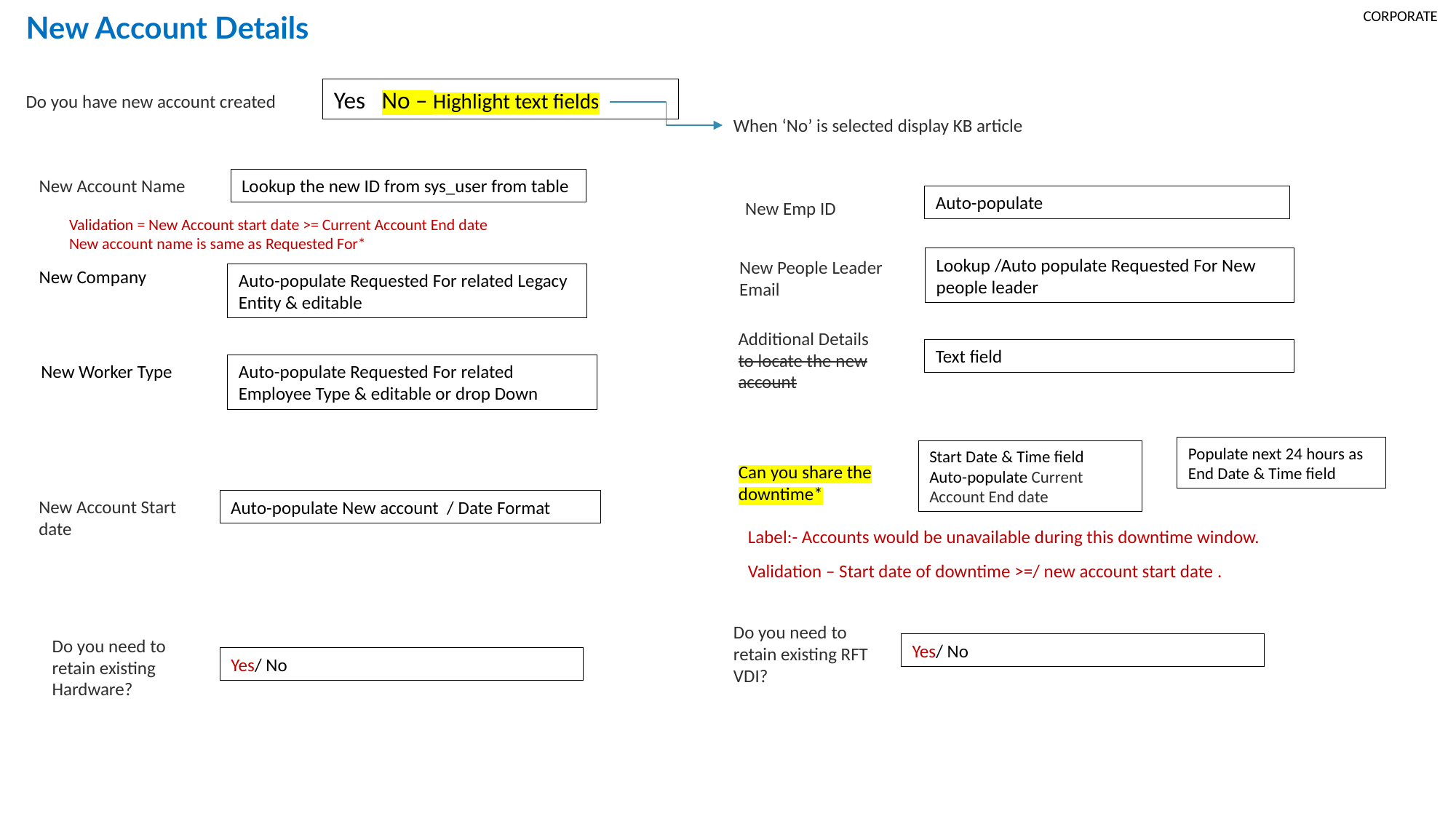

New Account Details
Yes   No – Highlight text fields
Do you have new account created
When ‘No’ is selected display KB article
New Account Name
Lookup the new ID from sys_user from table
Auto-populate
New Emp ID
Validation = New Account start date >= Current Account End date
New account name is same as Requested For*
Lookup /Auto populate Requested For New people leader
New People Leader Email
New Company
Auto-populate Requested For related Legacy Entity & editable
Additional Details to locate the new account
Text field
New Worker Type
Auto-populate Requested For related Employee Type & editable or drop Down
Populate next 24 hours as End Date & Time field
Start Date & Time field
Auto-populate Current Account End date
Can you share the downtime*
New Account Start date
Auto-populate New account  / Date Format
Label:- Accounts would be unavailable during this downtime window.
Validation – Start date of downtime >=/ new account start date .
Do you need to retain existing RFT VDI?
Do you need to retain existing Hardware?
Yes/ No
Yes/ No